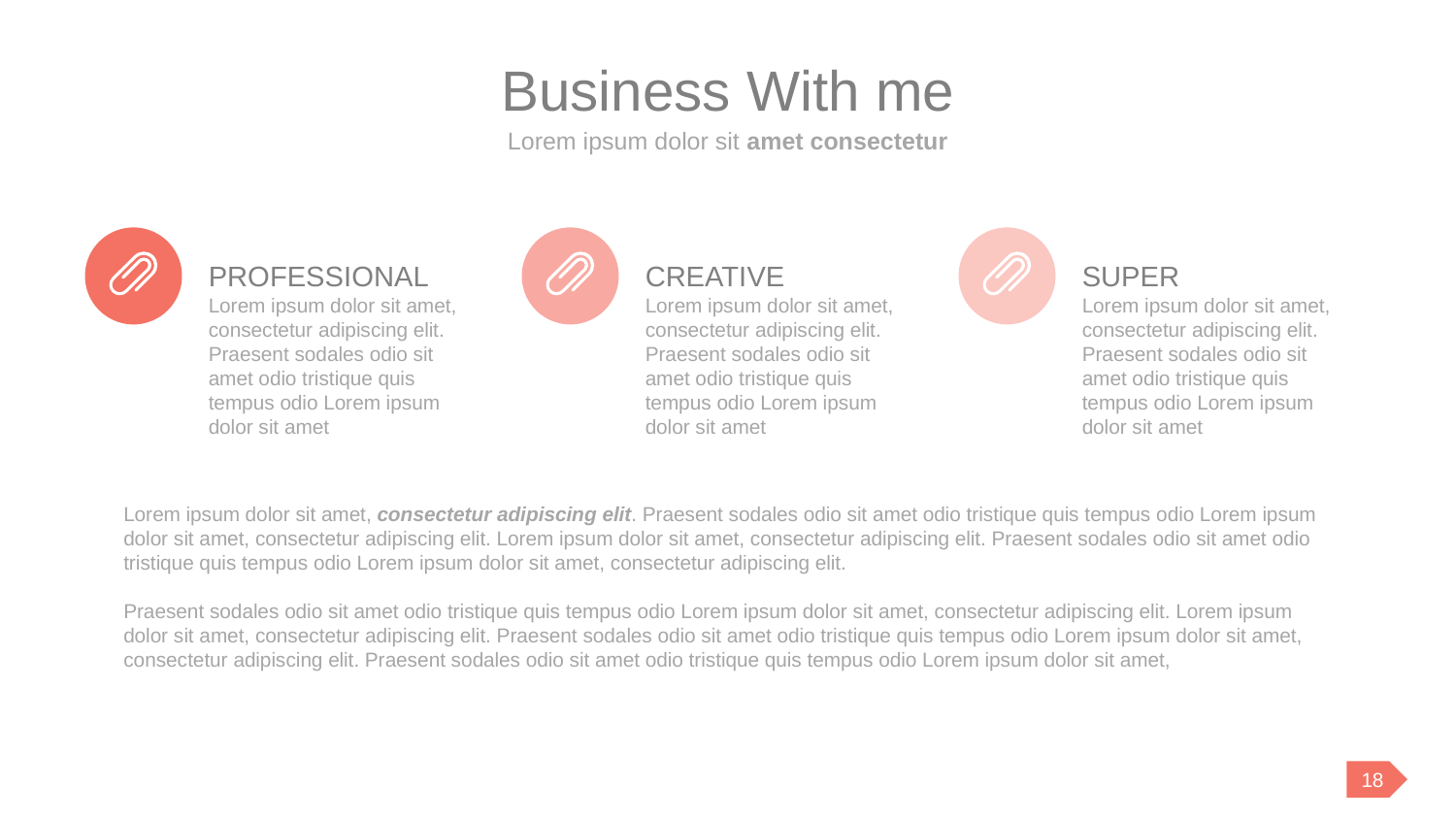

# Business With me
Lorem ipsum dolor sit amet consectetur

PROFESSIONAL
Lorem ipsum dolor sit amet, consectetur adipiscing elit. Praesent sodales odio sit amet odio tristique quis tempus odio Lorem ipsum dolor sit amet

CREATIVE
Lorem ipsum dolor sit amet, consectetur adipiscing elit. Praesent sodales odio sit amet odio tristique quis tempus odio Lorem ipsum dolor sit amet

SUPER
Lorem ipsum dolor sit amet, consectetur adipiscing elit. Praesent sodales odio sit amet odio tristique quis tempus odio Lorem ipsum dolor sit amet
Lorem ipsum dolor sit amet, consectetur adipiscing elit. Praesent sodales odio sit amet odio tristique quis tempus odio Lorem ipsum dolor sit amet, consectetur adipiscing elit. Lorem ipsum dolor sit amet, consectetur adipiscing elit. Praesent sodales odio sit amet odio tristique quis tempus odio Lorem ipsum dolor sit amet, consectetur adipiscing elit.

Praesent sodales odio sit amet odio tristique quis tempus odio Lorem ipsum dolor sit amet, consectetur adipiscing elit. Lorem ipsum dolor sit amet, consectetur adipiscing elit. Praesent sodales odio sit amet odio tristique quis tempus odio Lorem ipsum dolor sit amet, consectetur adipiscing elit. Praesent sodales odio sit amet odio tristique quis tempus odio Lorem ipsum dolor sit amet,
18